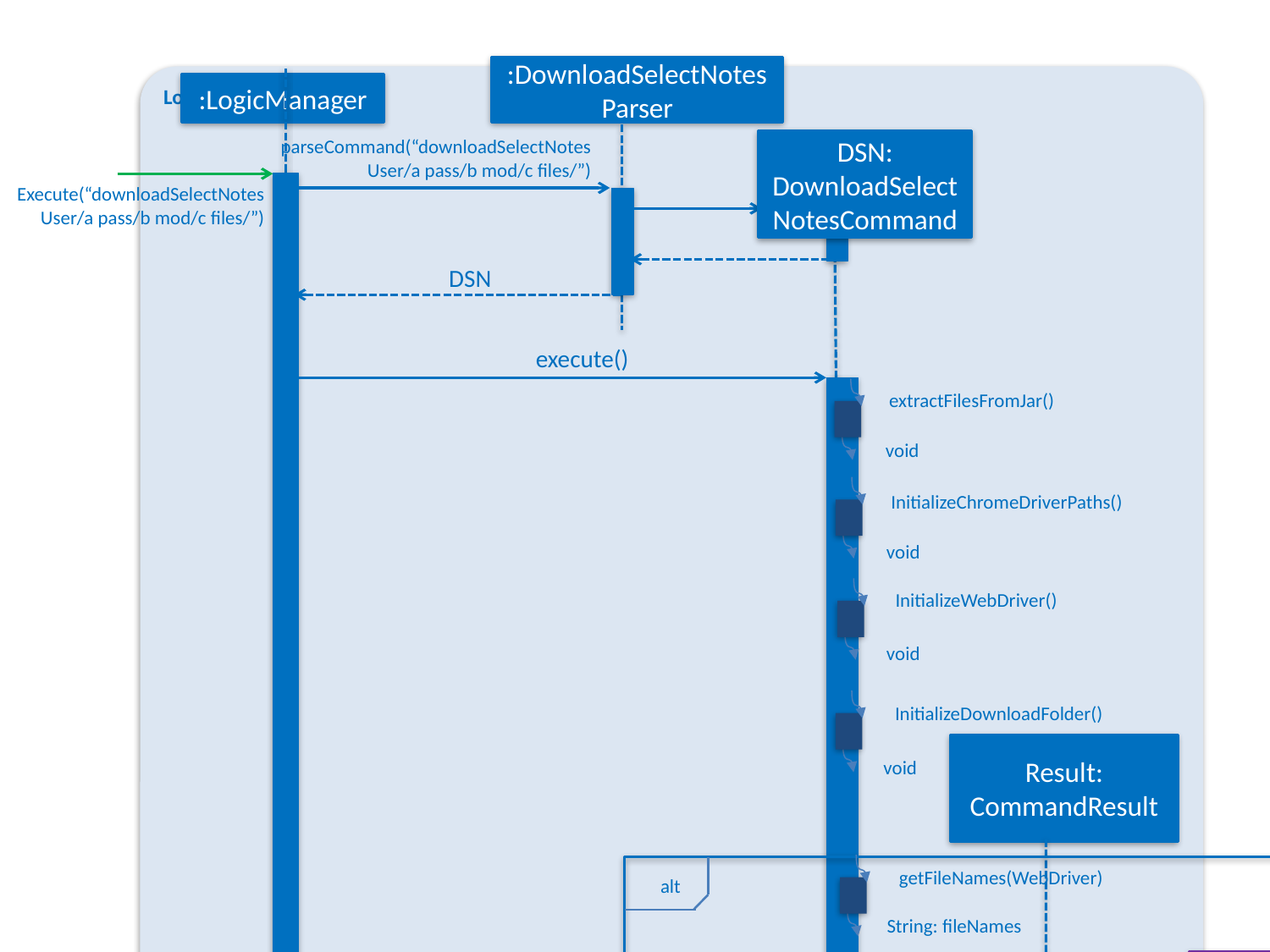

:DownloadSelectNotesParser
Logic
:LogicManager
DSN: DownloadSelect
NotesCommand
parseCommand(“downloadSelectNotes
User/a pass/b mod/c files/”)

Execute(“downloadSelectNotes
User/a pass/b mod/c files/”)

DSN
execute()

extractFilesFromJar()

void
InitializeChromeDriverPaths()

void
InitializeWebDriver()

void
InitializeDownloadFolder()

Result: CommandResult
void
getFileNames(WebDriver)

alt
String: fileNames
: Model

result
downloadFiles(WebDriver)

void
addNotes()

result
result